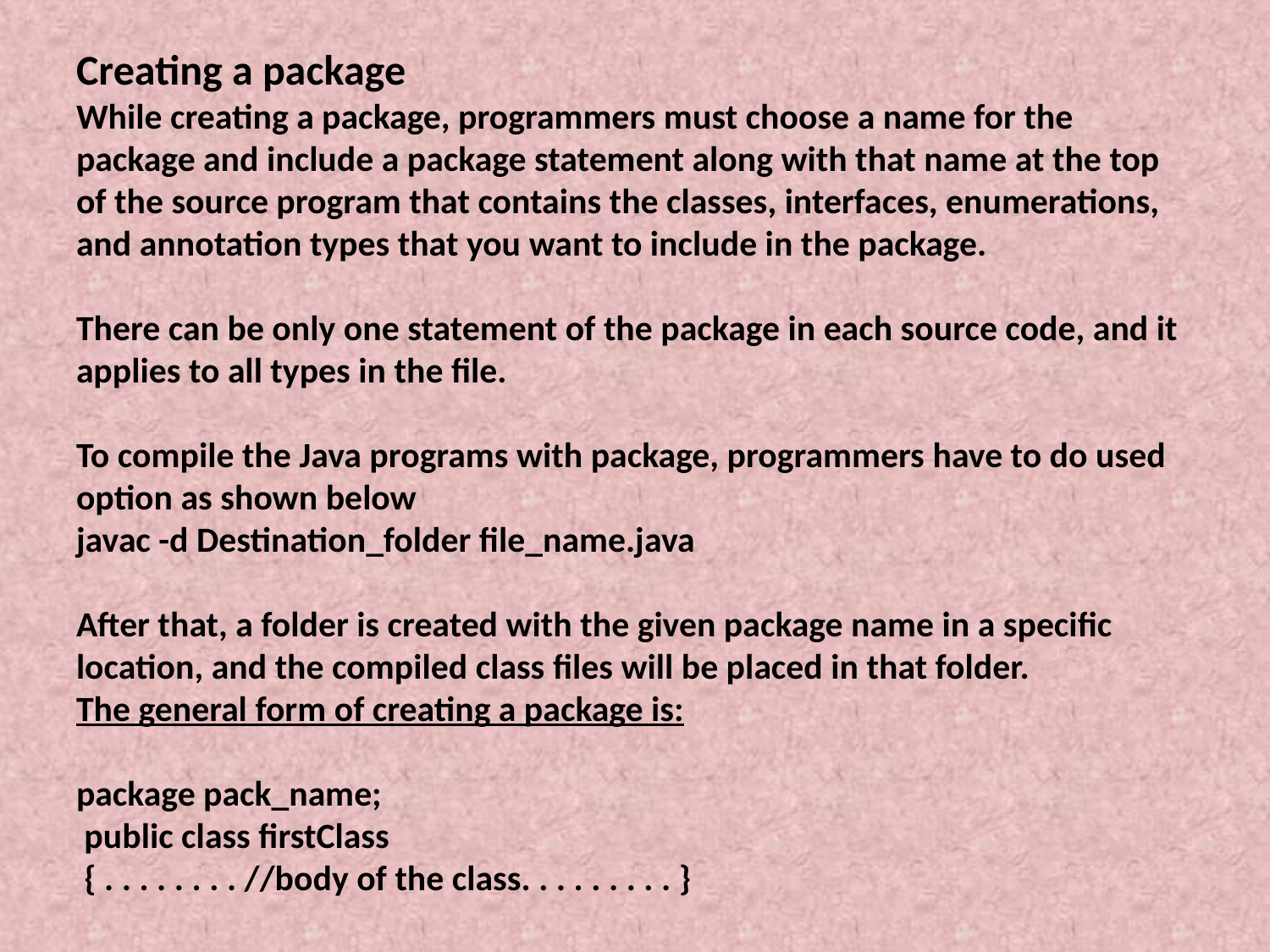

# Creating a package While creating a package, programmers must choose a name for the package and include a package statement along with that name at the top of the source program that contains the classes, interfaces, enumerations, and annotation types that you want to include in the package. There can be only one statement of the package in each source code, and it applies to all types in the file. To compile the Java programs with package, programmers have to do used option as shown below javac -d Destination_folder file_name.java After that, a folder is created with the given package name in a specific location, and the compiled class files will be placed in that folder. The general form of creating a package is: package pack_name; public class firstClass { . . . . . . . . //body of the class. . . . . . . . . }